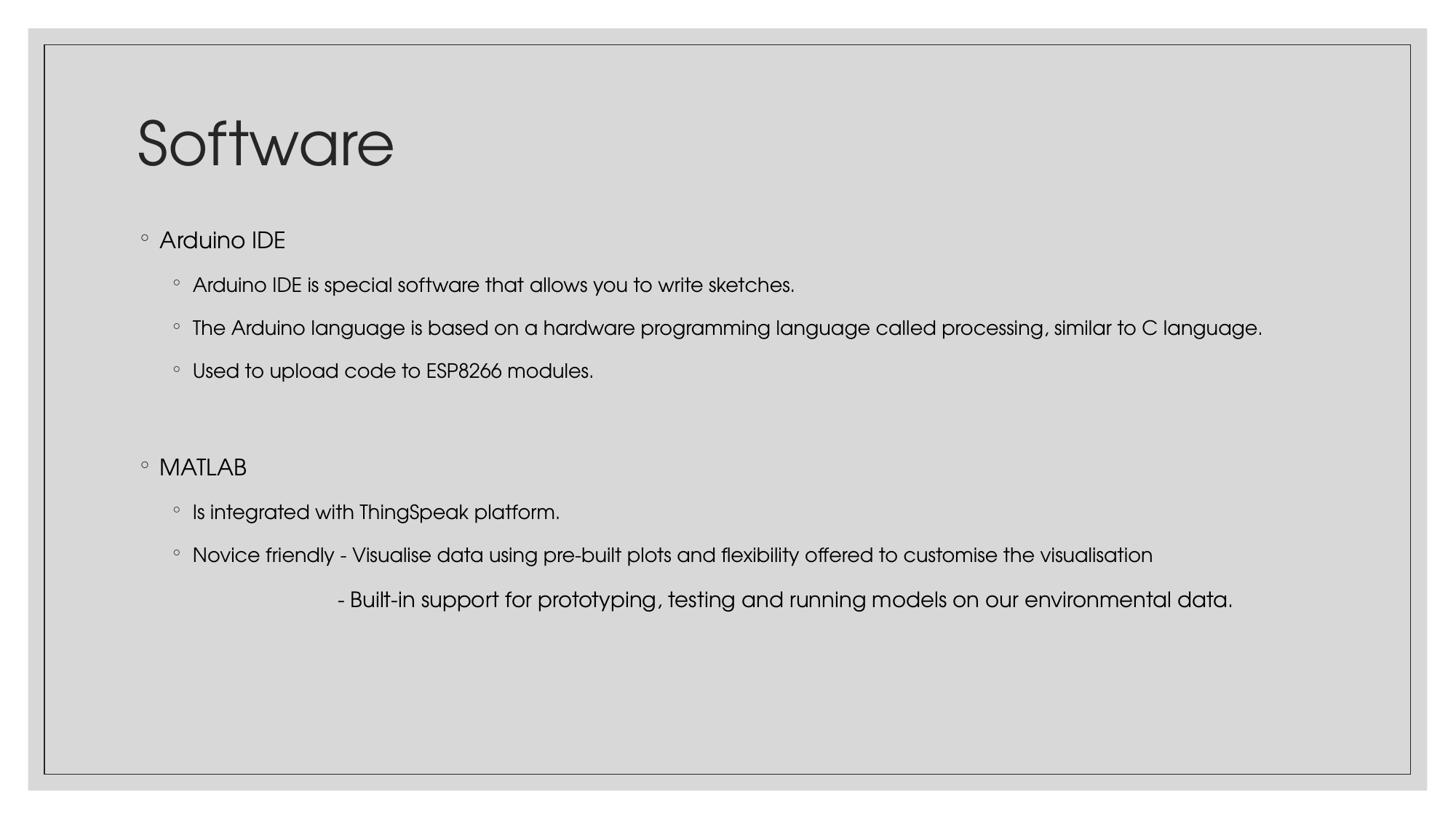

# Software
Arduino IDE
Arduino IDE is special software that allows you to write sketches.
The Arduino language is based on a hardware programming language called processing, similar to C language.
Used to upload code to ESP8266 modules.

MATLAB
Is integrated with ThingSpeak platform.
Novice friendly - Visualise data using pre-built plots and flexibility offered to customise the visualisation
- Built-in support for prototyping, testing and running models on our environmental data.